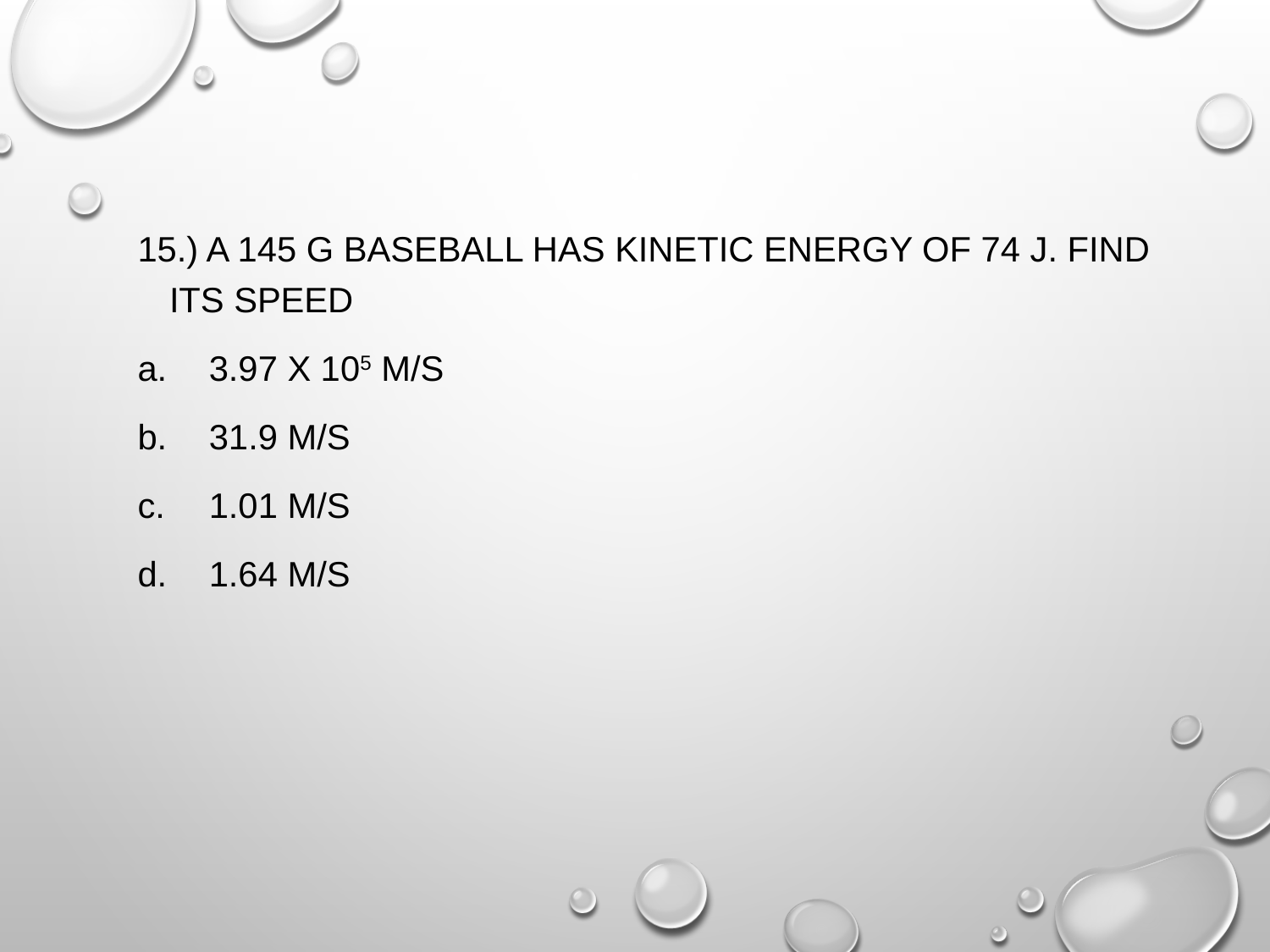

15.) A 145 g baseball has kinetic energy of 74 J. Find its speed
3.97 x 105 m/s
31.9 m/s
1.01 m/s
1.64 m/s